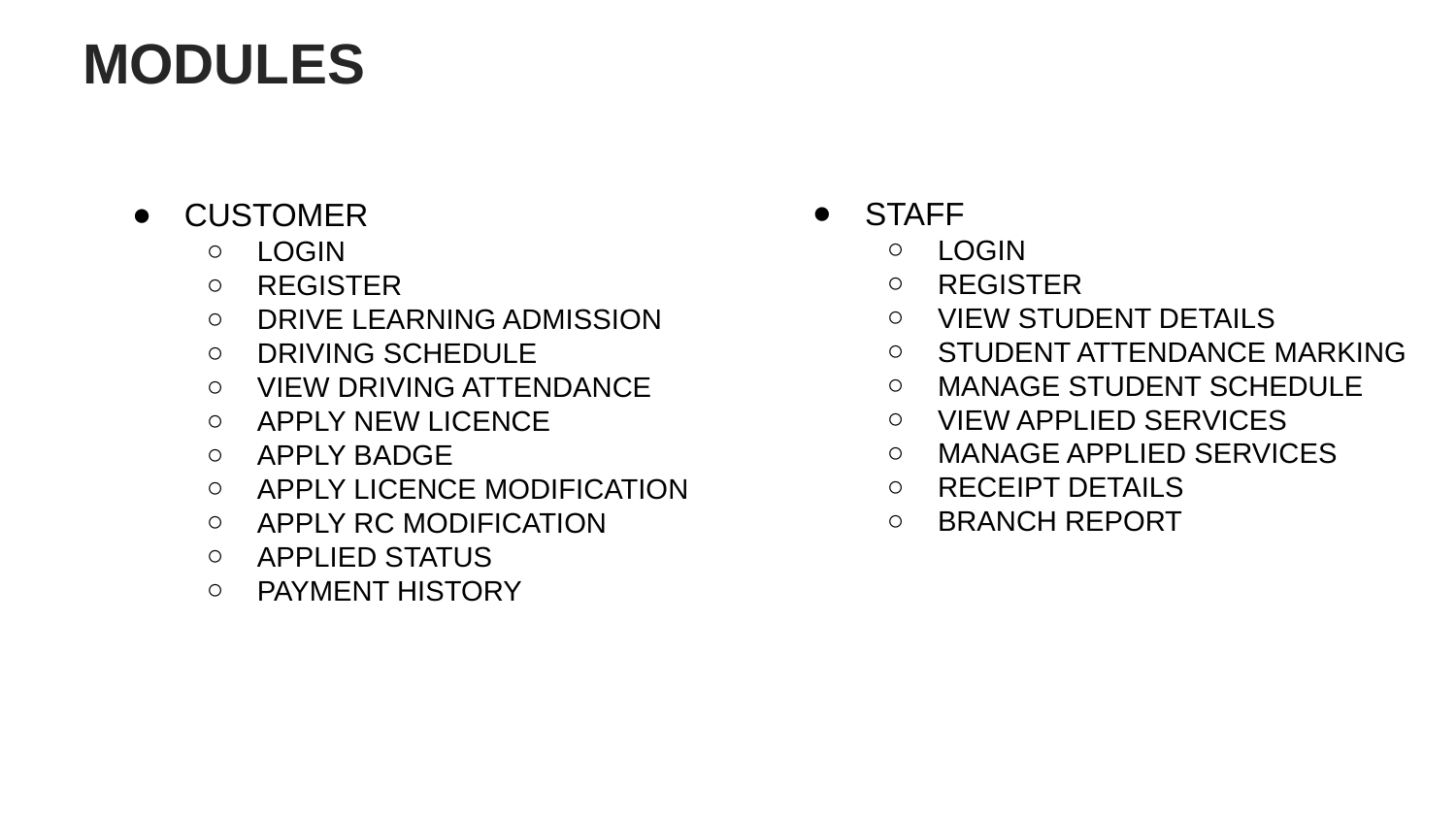

MODULES

STAFF
LOGIN
REGISTER
VIEW STUDENT DETAILS
STUDENT ATTENDANCE MARKING
MANAGE STUDENT SCHEDULE
VIEW APPLIED SERVICES
MANAGE APPLIED SERVICES
RECEIPT DETAILS
BRANCH REPORT
CUSTOMER
LOGIN
REGISTER
DRIVE LEARNING ADMISSION
DRIVING SCHEDULE
VIEW DRIVING ATTENDANCE
APPLY NEW LICENCE
APPLY BADGE
APPLY LICENCE MODIFICATION
APPLY RC MODIFICATION
APPLIED STATUS
PAYMENT HISTORY